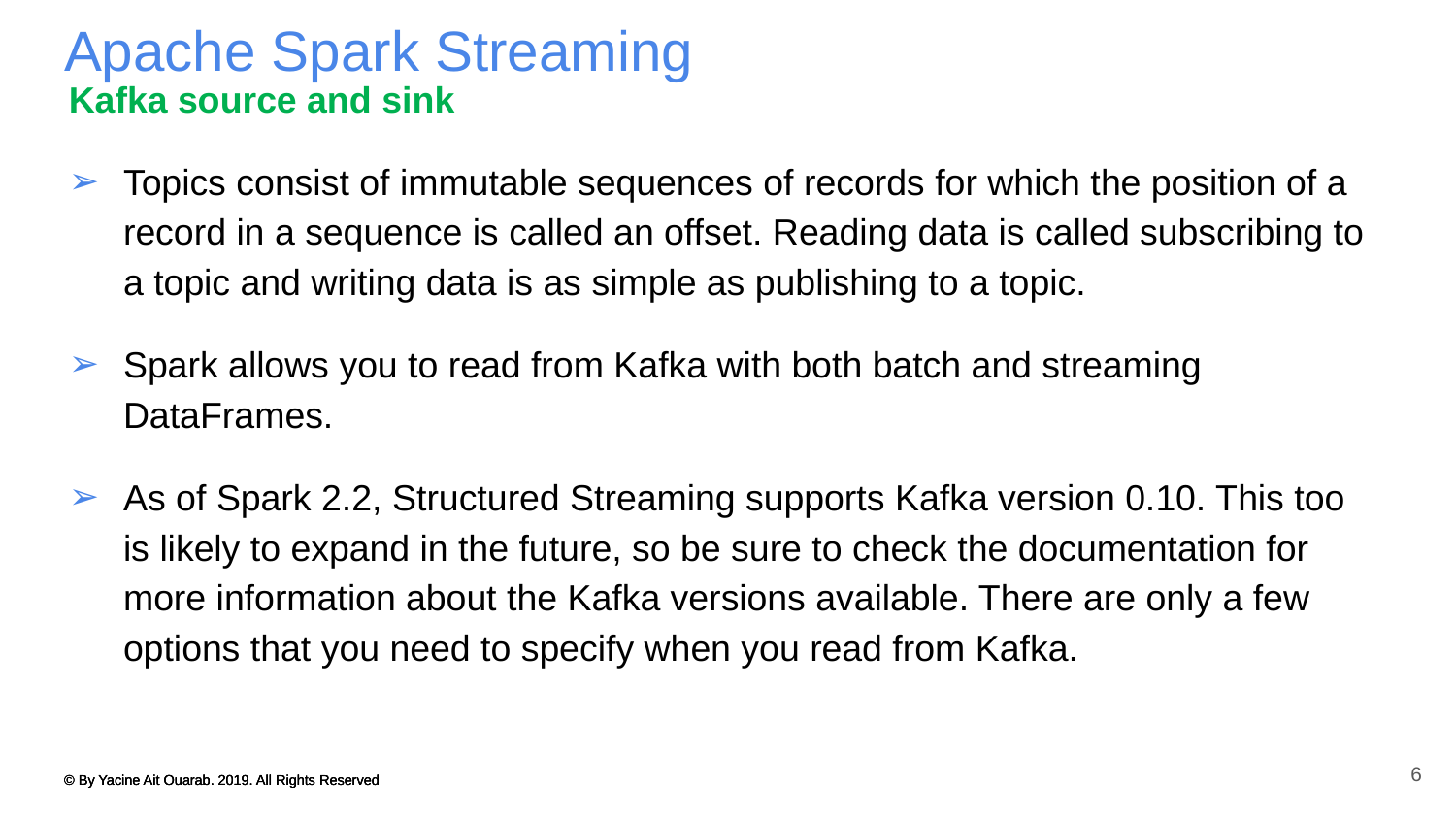

# Apache Spark Streaming

Kafka source and sink
Topics consist of immutable sequences of records for which the position of a record in a sequence is called an offset. Reading data is called subscribing to a topic and writing data is as simple as publishing to a topic.
Spark allows you to read from Kafka with both batch and streaming DataFrames.
As of Spark 2.2, Structured Streaming supports Kafka version 0.10. This too is likely to expand in the future, so be sure to check the documentation for more information about the Kafka versions available. There are only a few options that you need to specify when you read from Kafka.

6